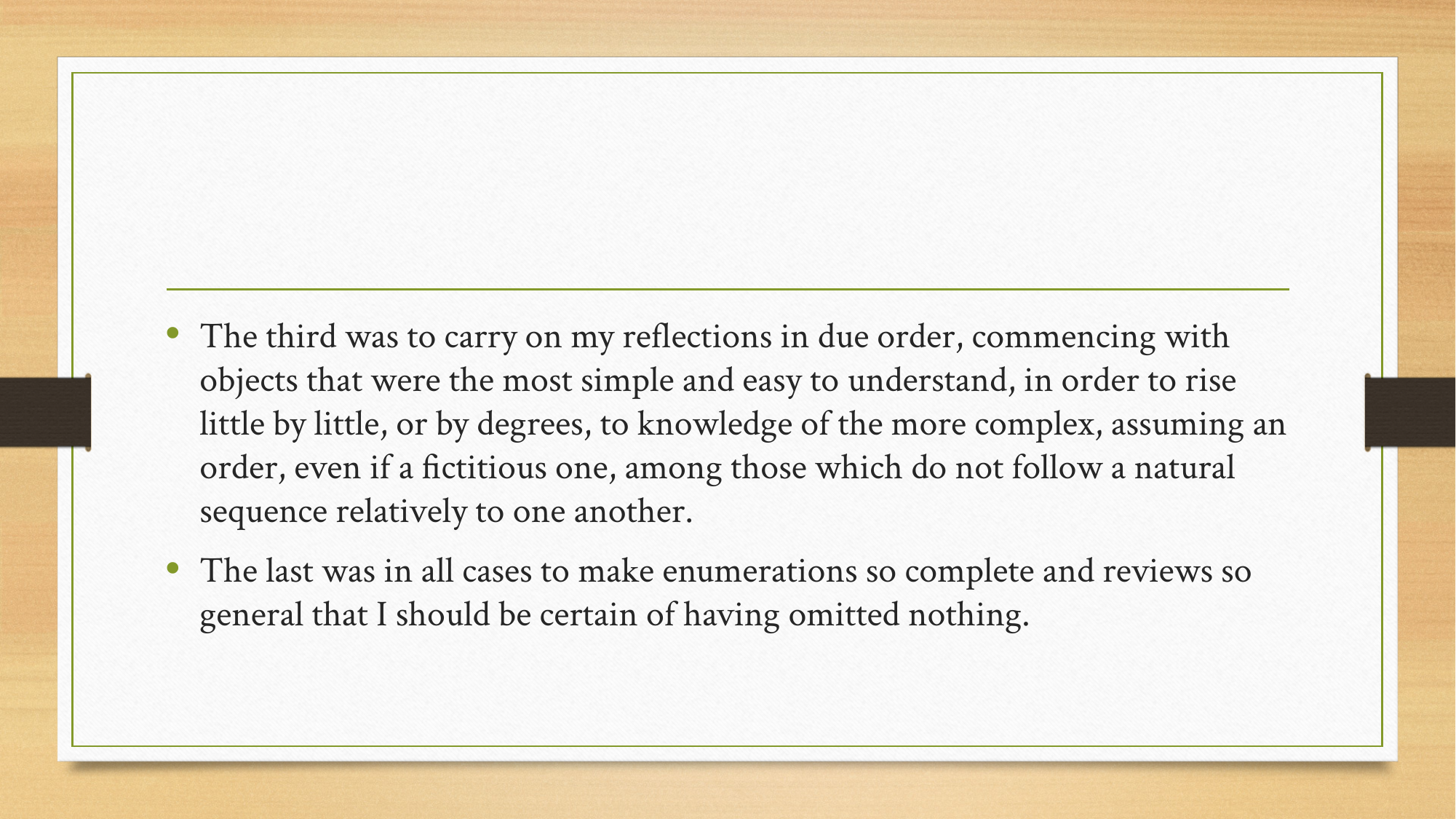

#
The third was to carry on my reflections in due order, commencing with objects that were the most simple and easy to understand, in order to rise little by little, or by degrees, to knowledge of the more complex, assuming an order, even if a fictitious one, among those which do not follow a natural sequence relatively to one another.
The last was in all cases to make enumerations so complete and reviews so general that I should be certain of having omitted nothing.